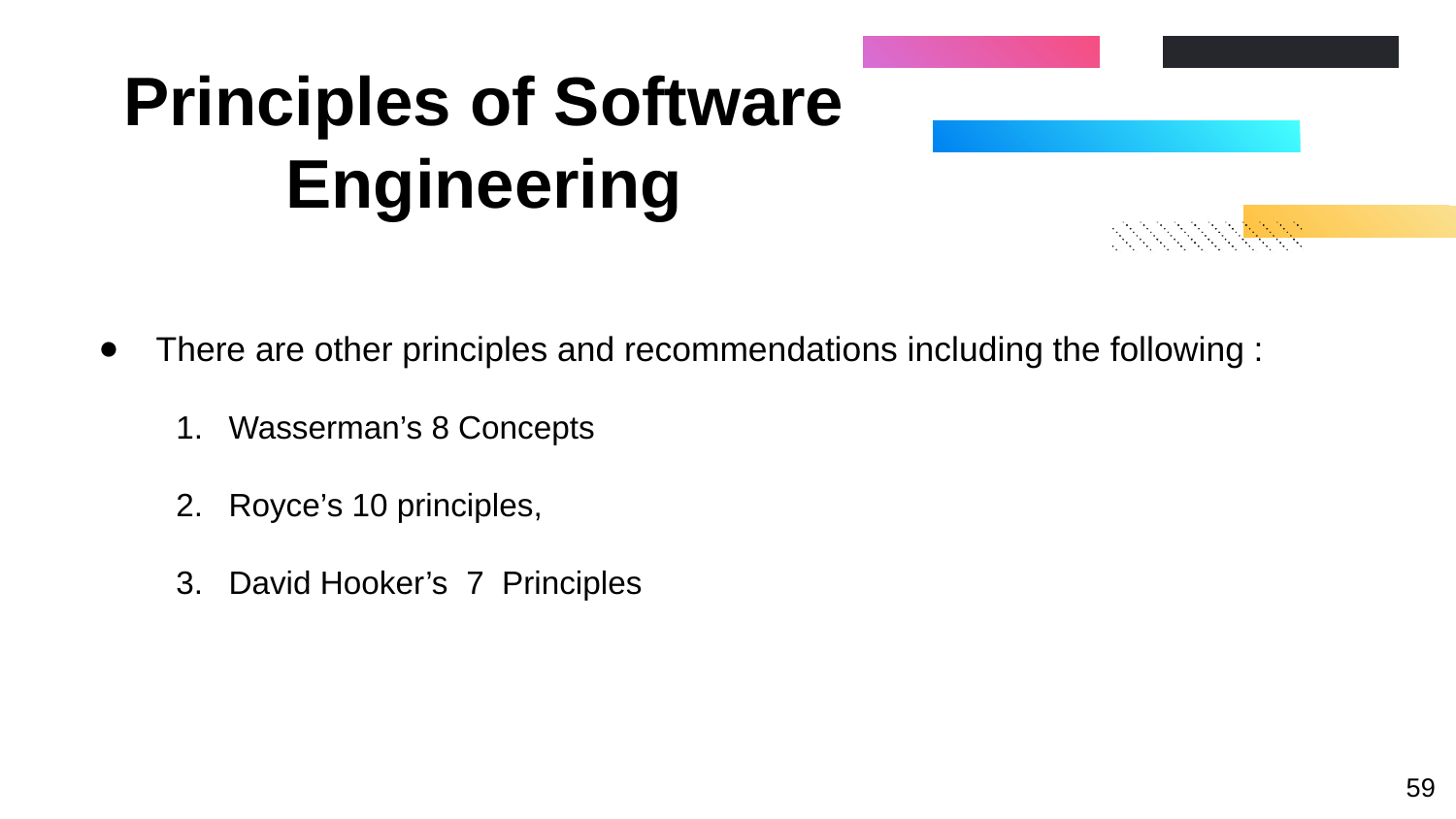

# Principles of Software Engineering
There are other principles and recommendations including the following :
Wasserman’s 8 Concepts
Royce’s 10 principles,
David Hooker’s  7  Principles
59